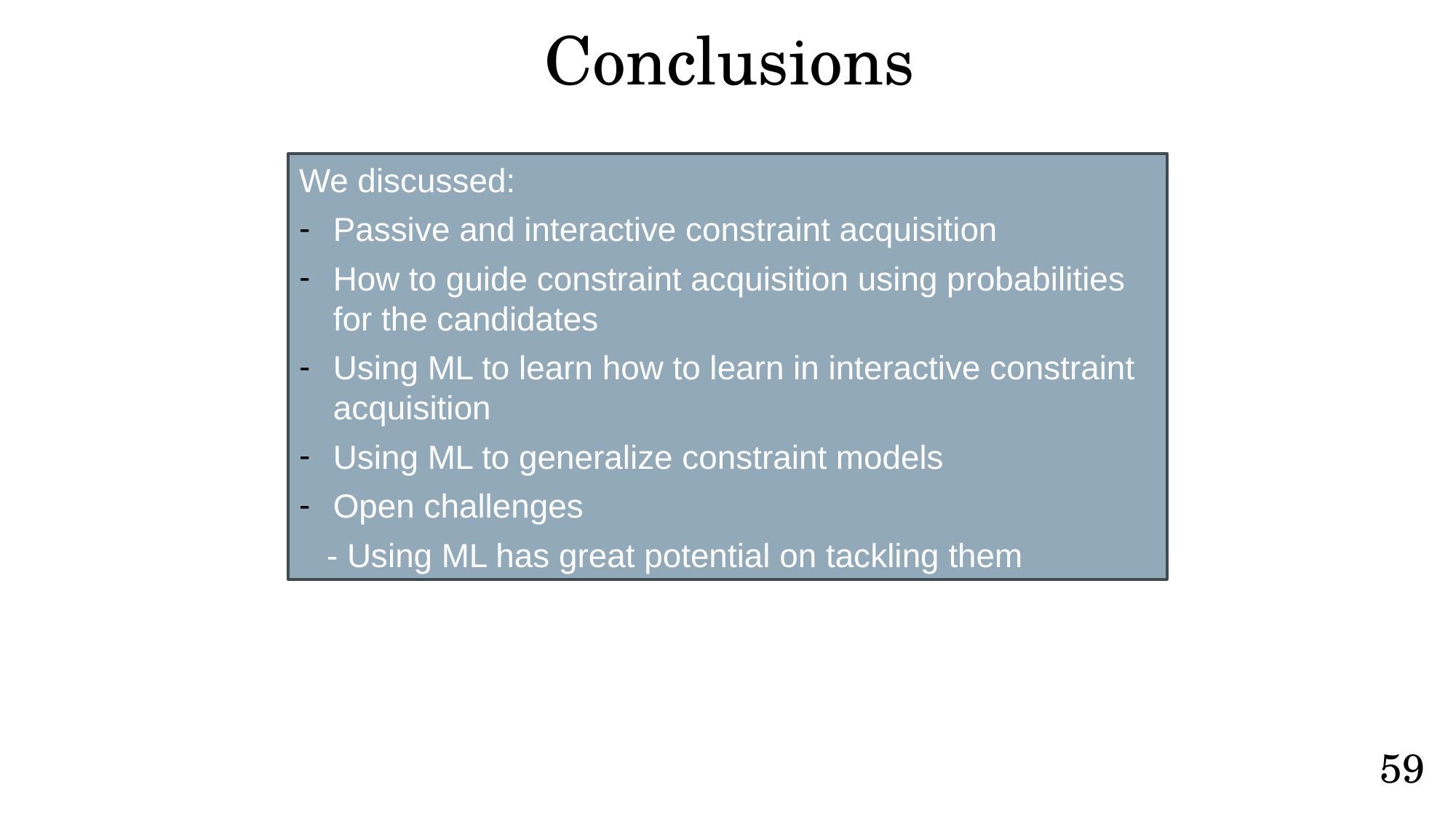

# Conclusions
We discussed:
Passive and interactive constraint acquisition
How to guide constraint acquisition using probabilities for the candidates
Using ML to learn how to learn in interactive constraint acquisition
Using ML to generalize constraint models
Open challenges
   - Using ML has great potential on tackling them
59